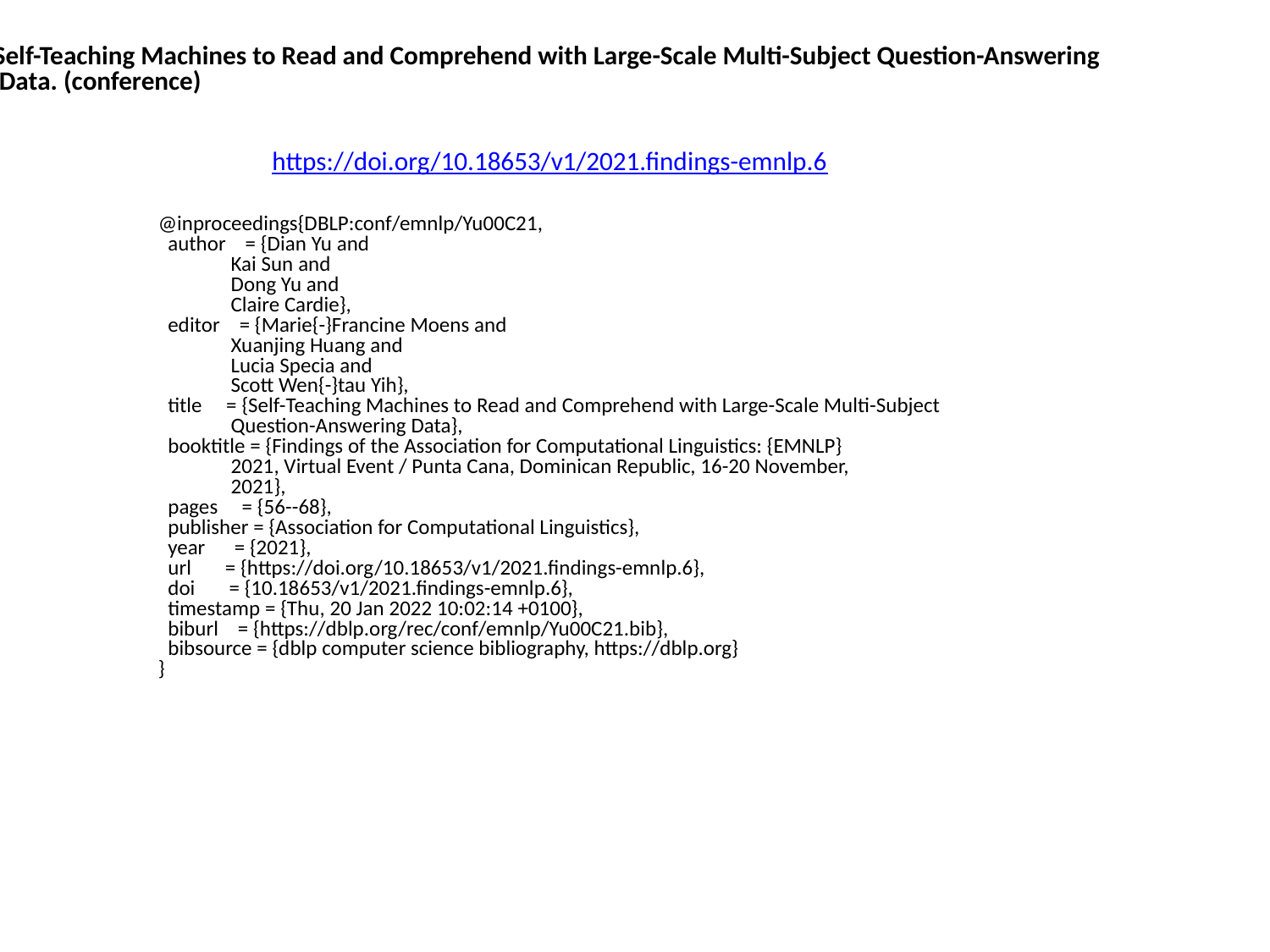

Self-Teaching Machines to Read and Comprehend with Large-Scale Multi-Subject Question-Answering
 Data. (conference)

https://doi.org/10.18653/v1/2021.findings-emnlp.6

@inproceedings{DBLP:conf/emnlp/Yu00C21,
  author    = {Dian Yu and
               Kai Sun and
               Dong Yu and
               Claire Cardie},
  editor    = {Marie{-}Francine Moens and
               Xuanjing Huang and
               Lucia Specia and
               Scott Wen{-}tau Yih},
  title     = {Self-Teaching Machines to Read and Comprehend with Large-Scale Multi-Subject
               Question-Answering Data},
  booktitle = {Findings of the Association for Computational Linguistics: {EMNLP}
               2021, Virtual Event / Punta Cana, Dominican Republic, 16-20 November,
               2021},
  pages     = {56--68},
  publisher = {Association for Computational Linguistics},
  year      = {2021},
  url       = {https://doi.org/10.18653/v1/2021.findings-emnlp.6},
  doi       = {10.18653/v1/2021.findings-emnlp.6},
  timestamp = {Thu, 20 Jan 2022 10:02:14 +0100},
  biburl    = {https://dblp.org/rec/conf/emnlp/Yu00C21.bib},
  bibsource = {dblp computer science bibliography, https://dblp.org}
}